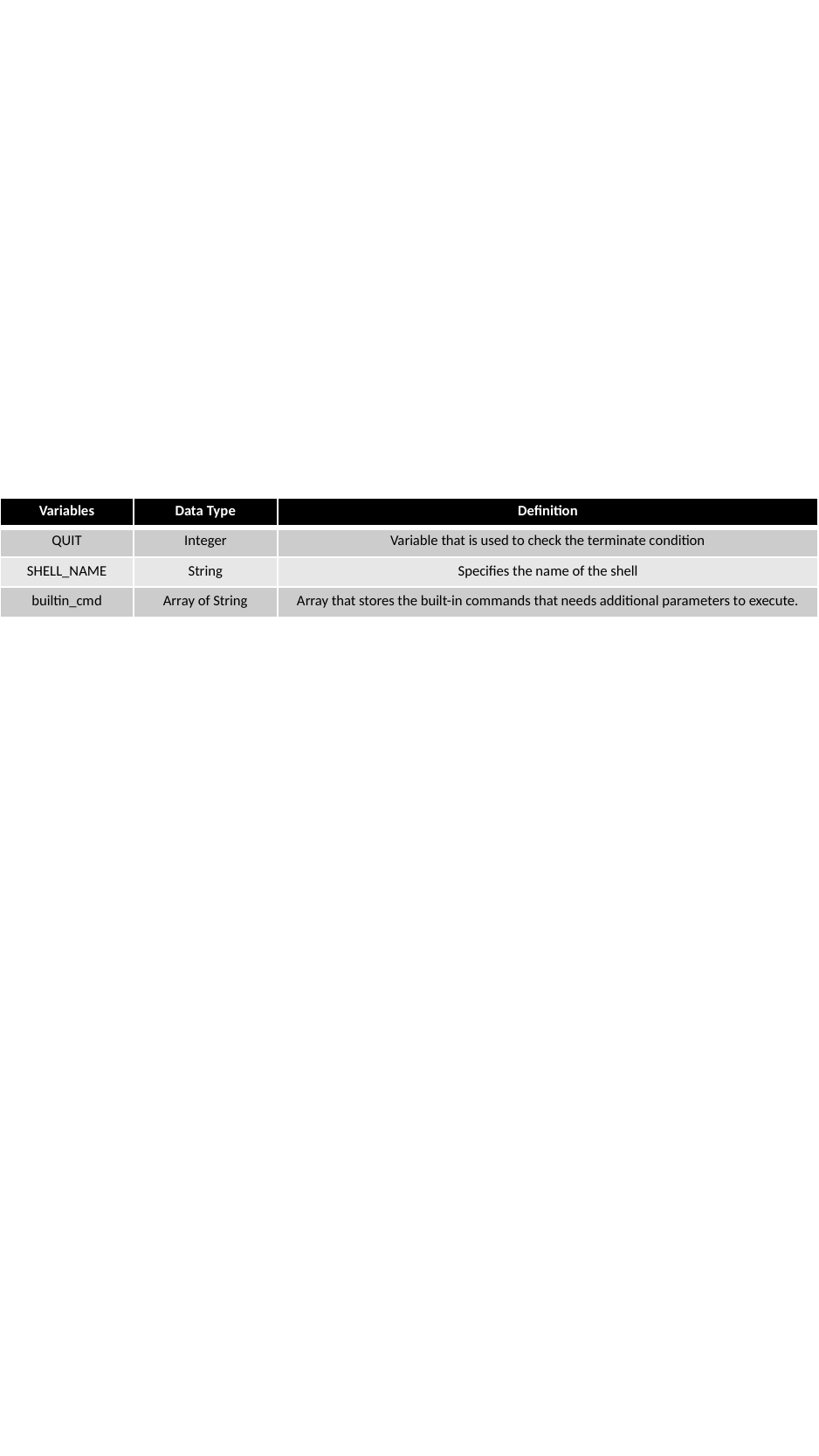

| Variables | Data Type | Definition |
| --- | --- | --- |
| QUIT | Integer | Variable that is used to check the terminate condition |
| SHELL\_NAME | String | Specifies the name of the shell |
| builtin\_cmd | Array of String | Array that stores the built-in commands that needs additional parameters to execute. |